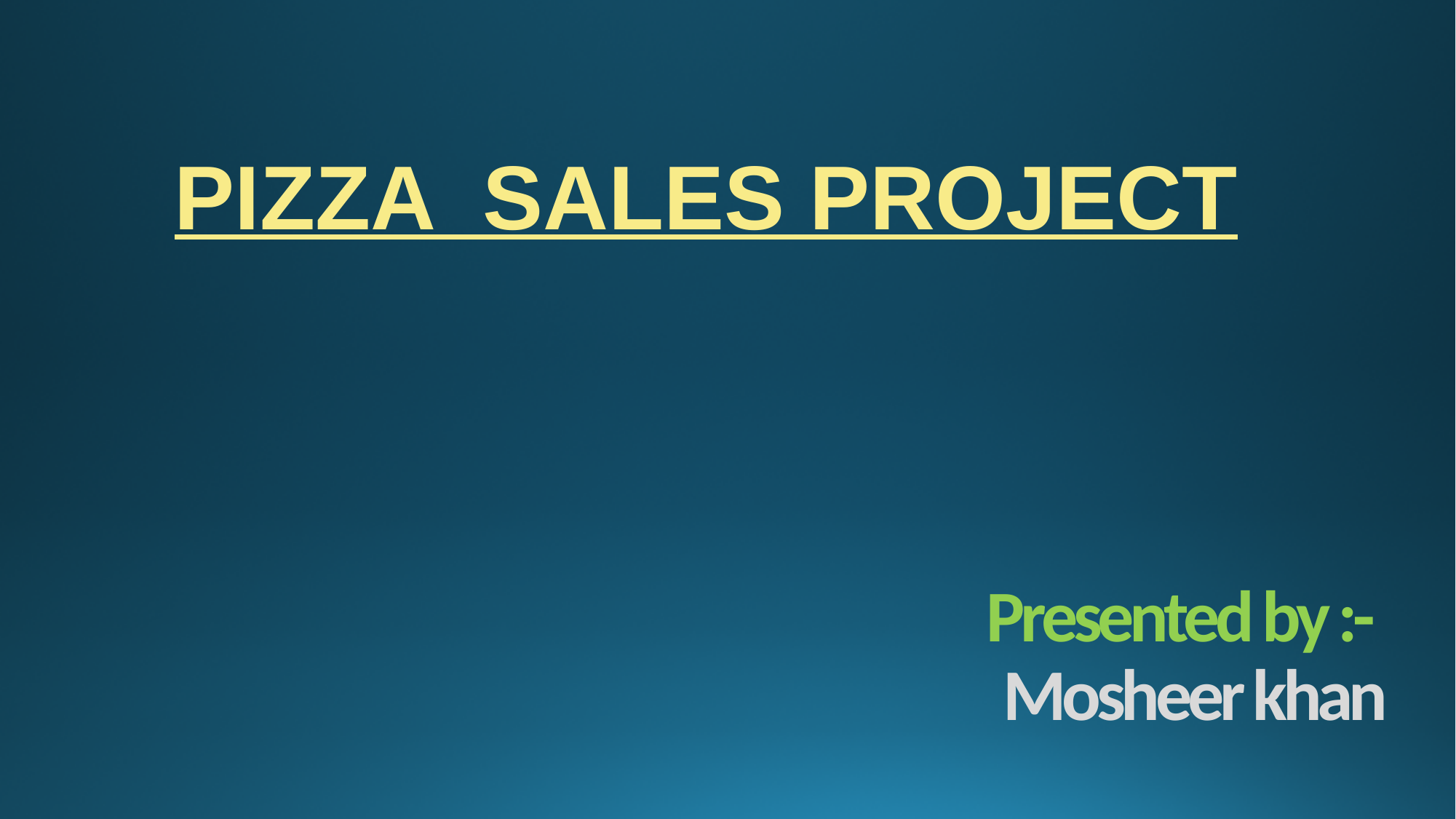

PIZZA  SALES PROJECT
# Presented by :- Mosheer khan